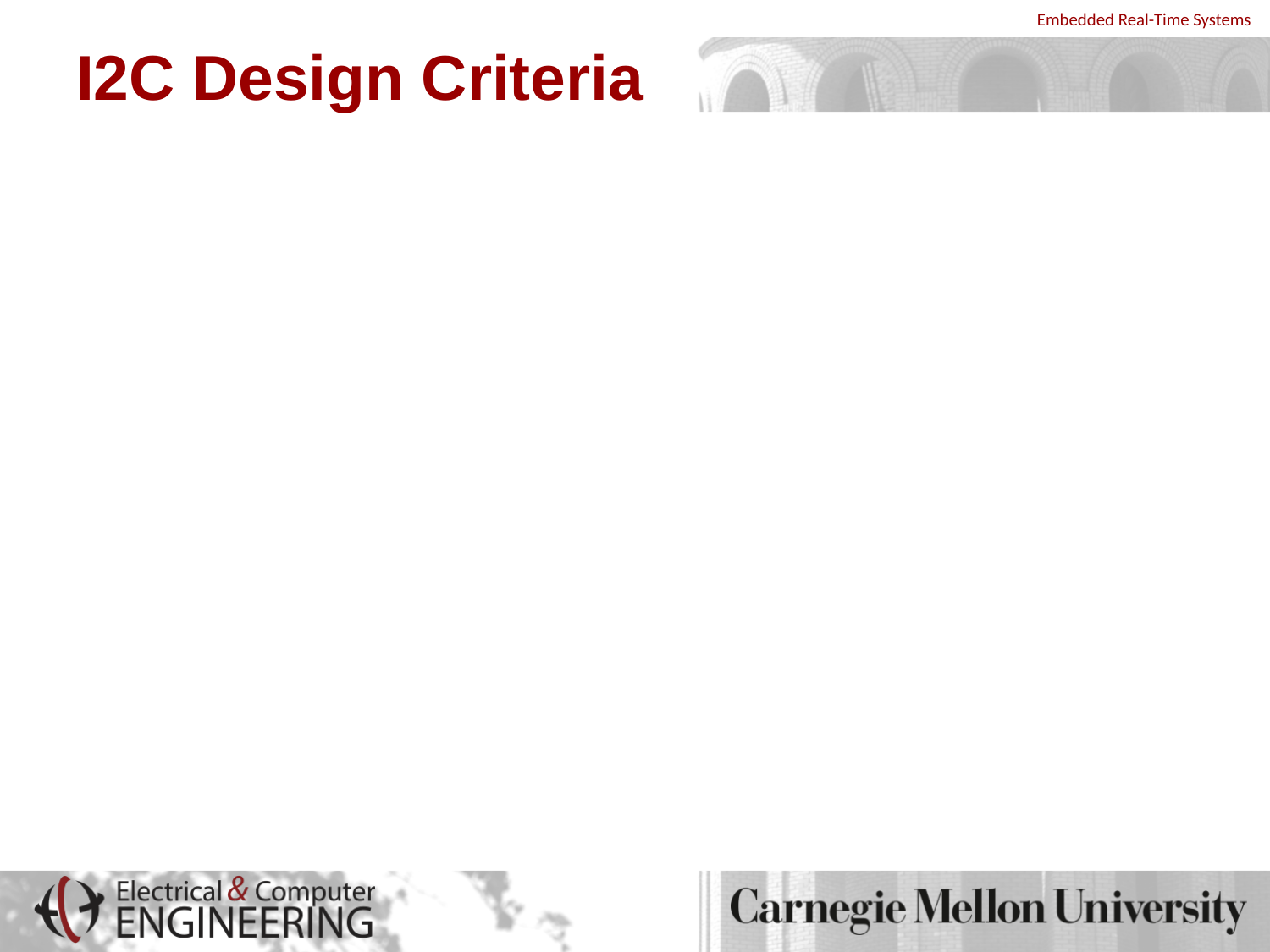

# I2C Design Criteria
First of all, this is a serial bus
Targeting 8-bit microcontroller applications
Serial vs. parallel – anyone remember pros and cons?

Criteria for design of I2C
Need to avoid confusion between connected devices
Fast devices must be able to communicate with slow ones
Protocol must not be dependent on the devices that it connects
Need to have a mechanism to decide who controls the bus and when
If different devices with different clock speeds are connected, the bus clock speed must be defined